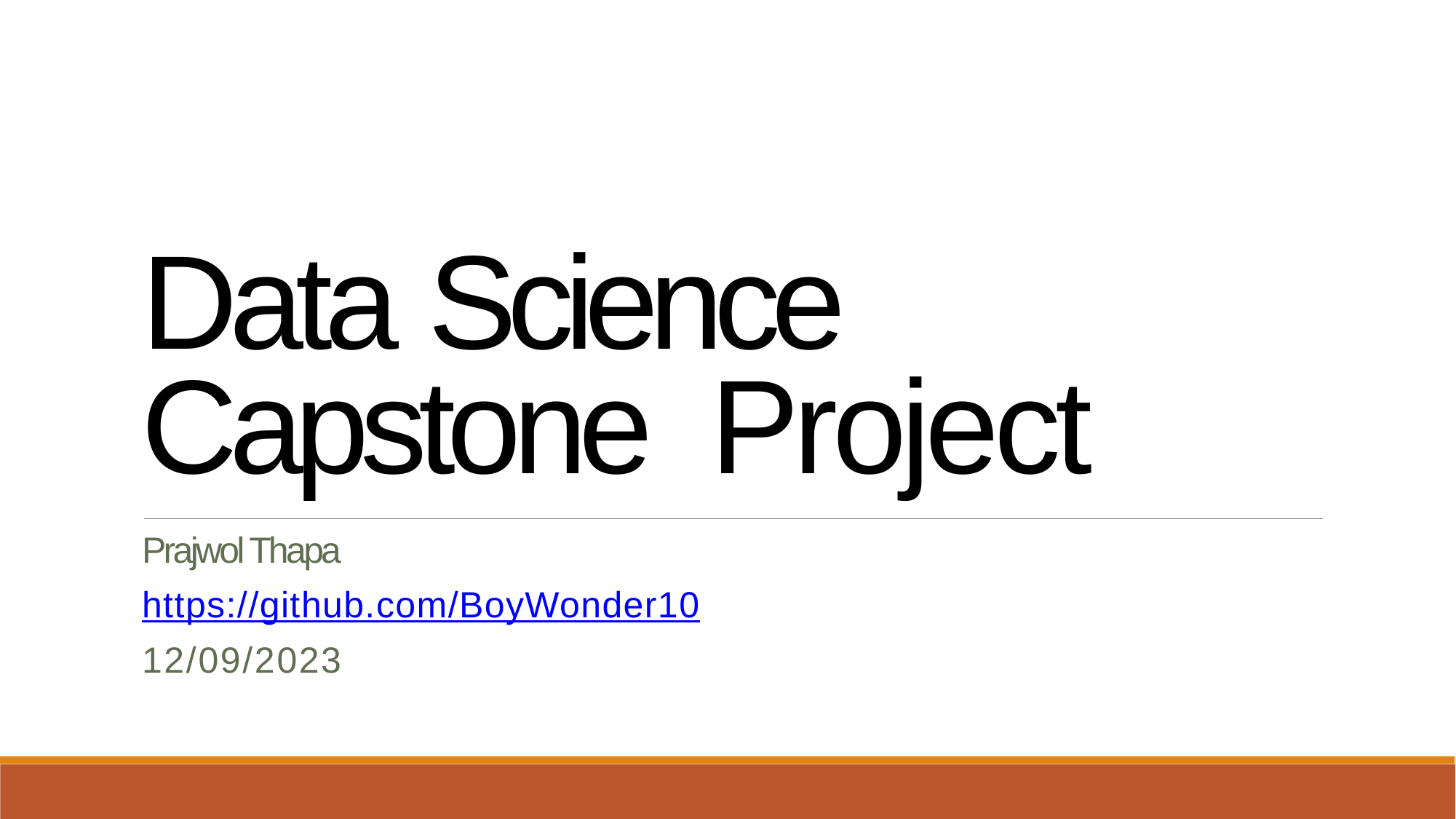

Data Science Capstone  Project
Prajwol Thapa
https://github.com/BoyWonder10
12/09/2023